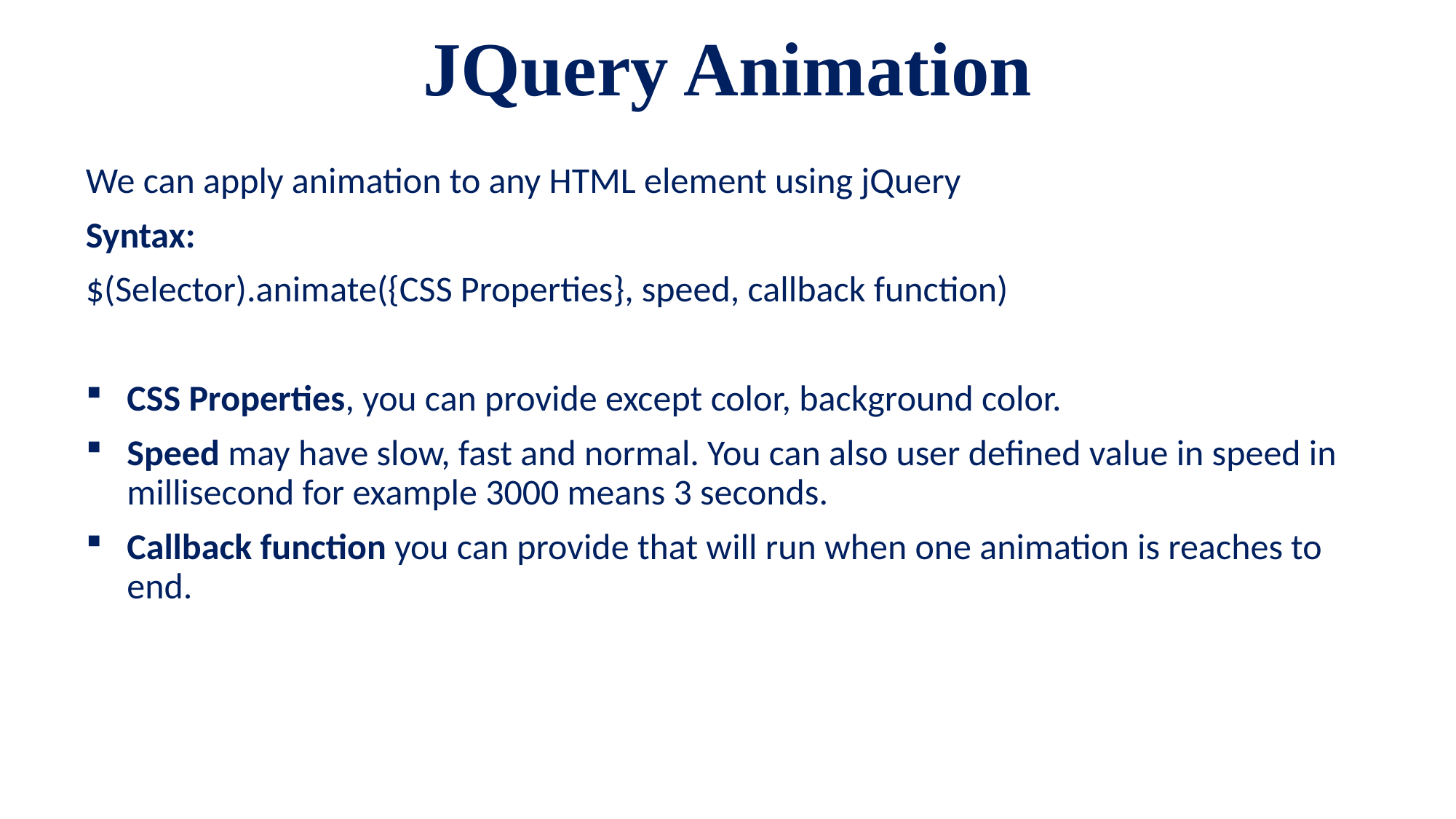

# JQuery Animation
We can apply animation to any HTML element using jQuery
Syntax:
$(Selector).animate({CSS Properties}, speed, callback function)

CSS Properties, you can provide except color, background color.
Speed may have slow, fast and normal. You can also user defined value in speed in millisecond for example 3000 means 3 seconds.
Callback function you can provide that will run when one animation is reaches to end.